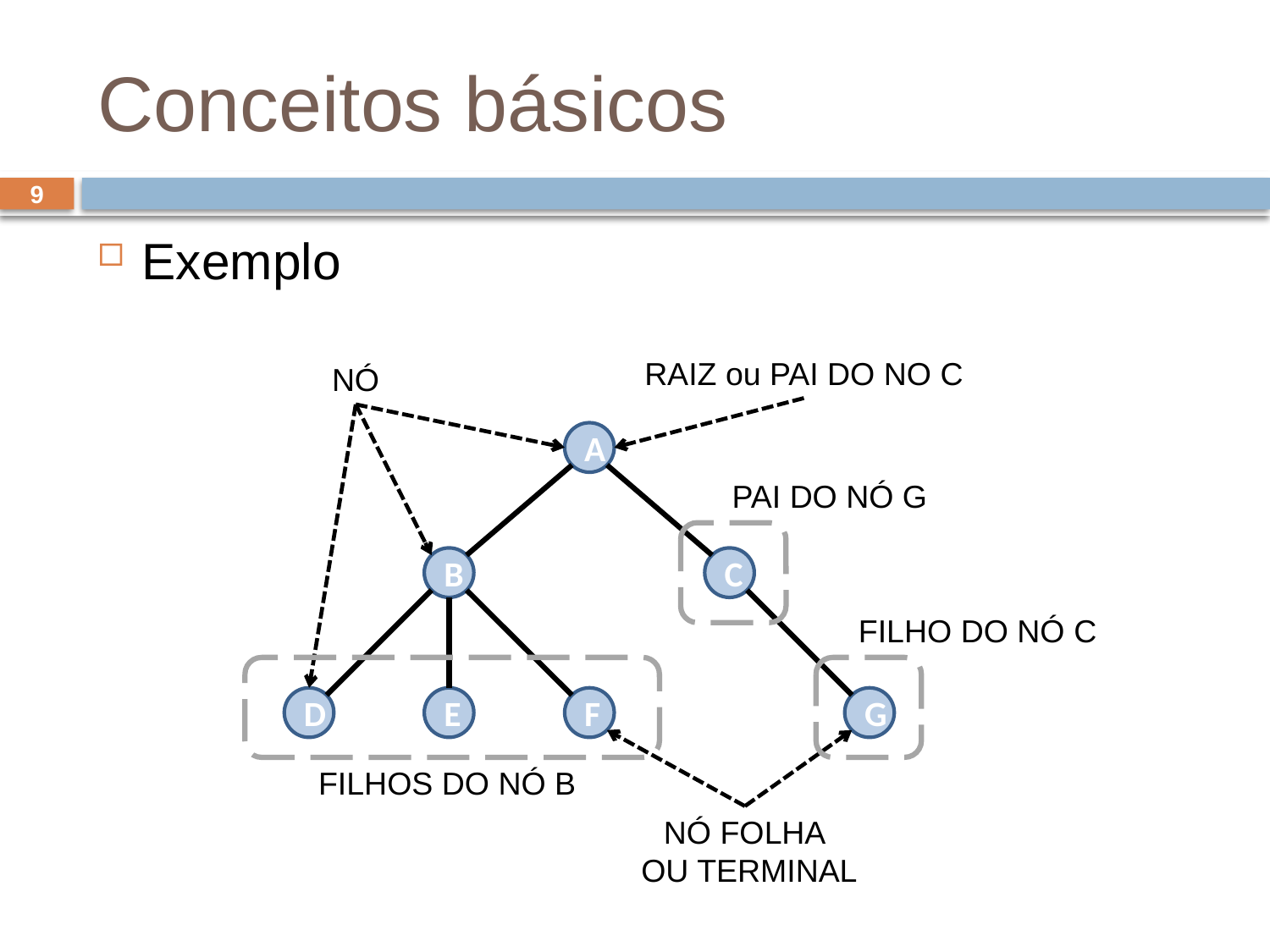

# Conceitos básicos
9
Exemplo
RAIZ ou PAI DO NO C
NÓ
A
PAI DO NÓ G

B
C
FILHO DO NÓ C

D
E
F
G
FILHOS DO NÓ B
NÓ FOLHA
 OU TERMINAL